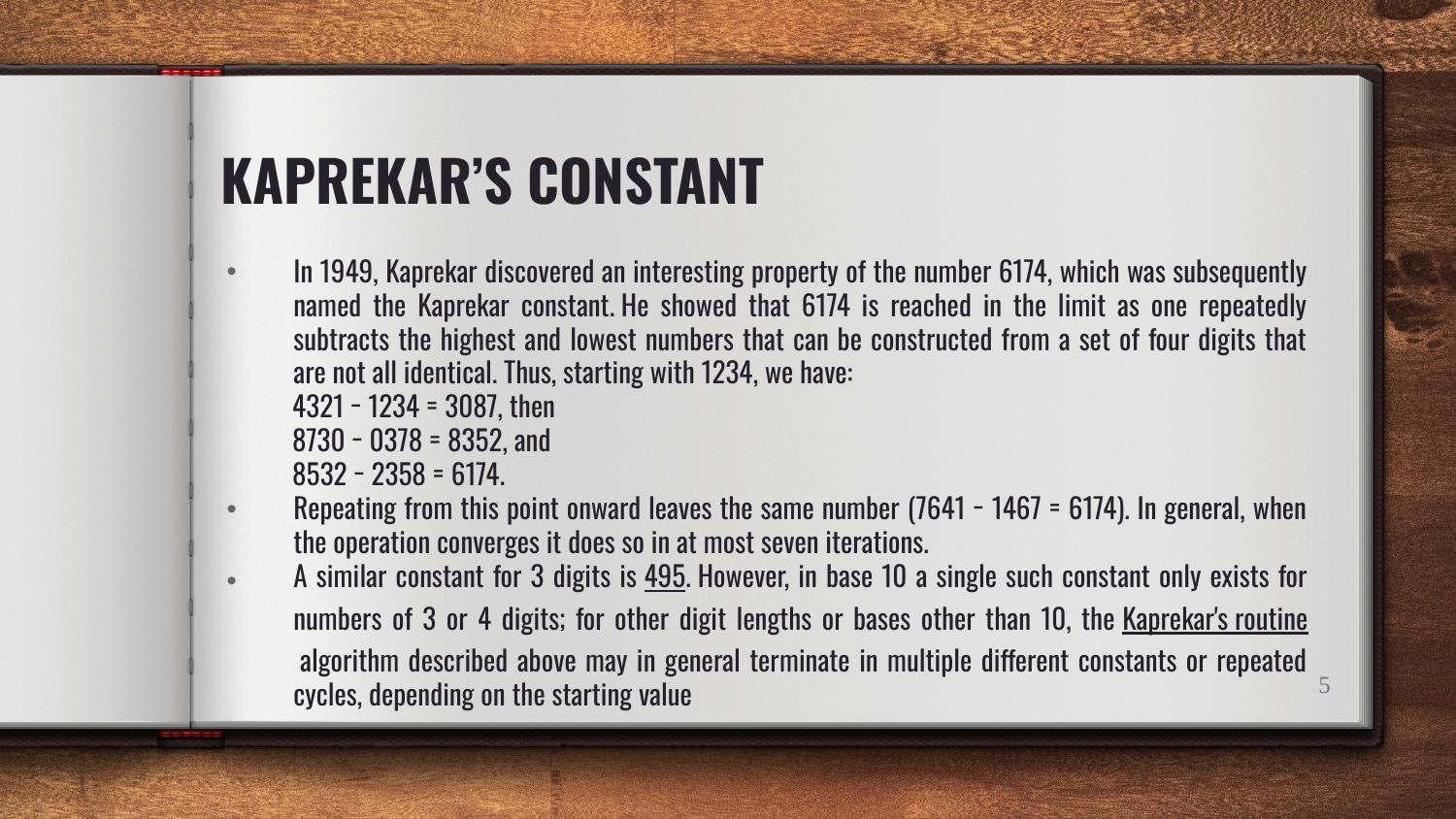

# KAPREKAR’S CONSTANT
In 1949, Kaprekar discovered an interesting property of the number 6174, which was subsequently named the Kaprekar constant. He showed that 6174 is reached in the limit as one repeatedly subtracts the highest and lowest numbers that can be constructed from a set of four digits that are not all identical. Thus, starting with 1234, we have:
          4321 − 1234 = 3087, then
          8730 − 0378 = 8352, and
          8532 − 2358 = 6174.
Repeating from this point onward leaves the same number (7641 − 1467 = 6174). In general, when the operation converges it does so in at most seven iterations.
A similar constant for 3 digits is 495. However, in base 10 a single such constant only exists for numbers of 3 or 4 digits; for other digit lengths or bases other than 10, the Kaprekar's routine algorithm described above may in general terminate in multiple different constants or repeated cycles, depending on the starting value

5